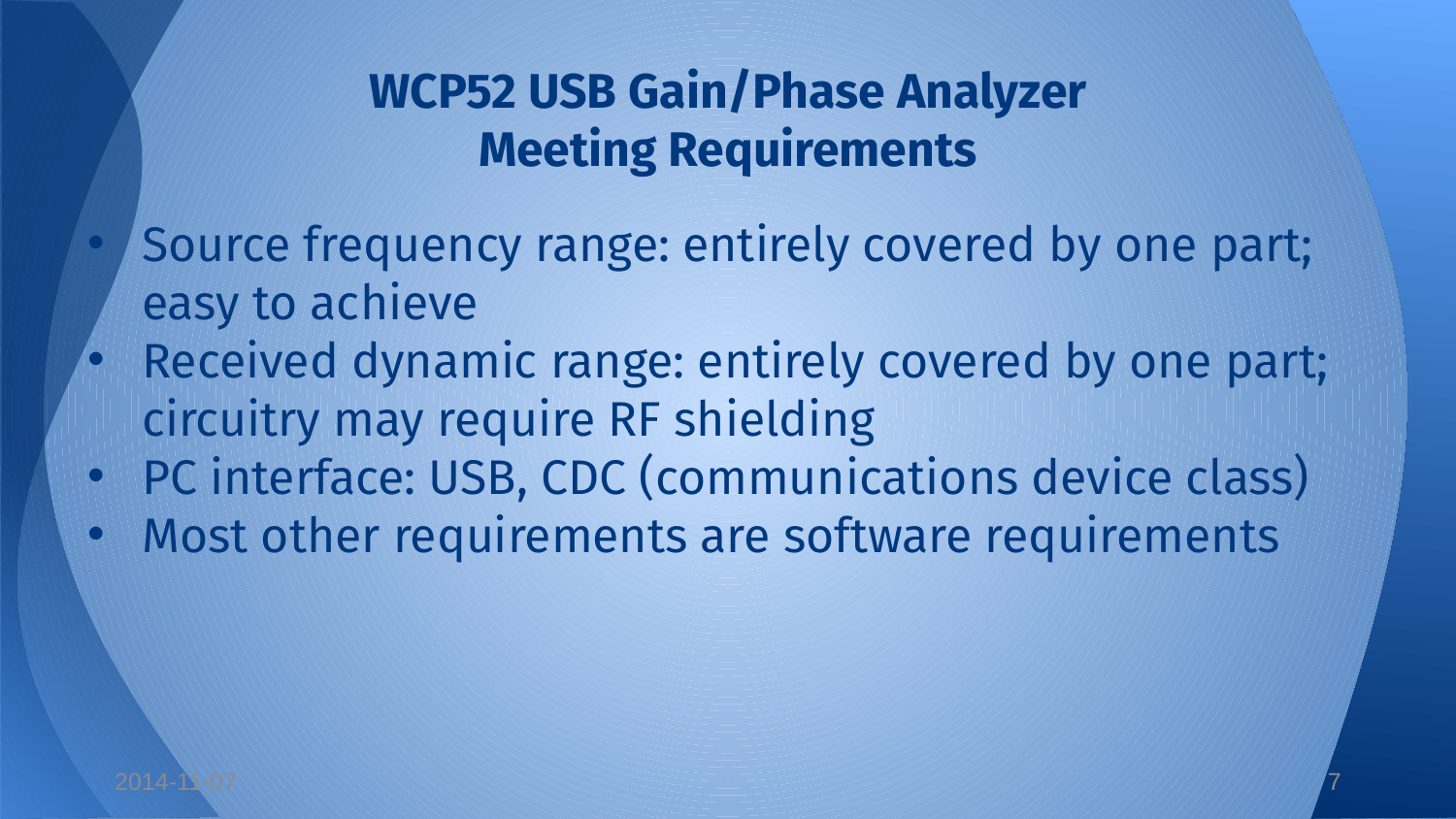

# WCP52 USB Gain/Phase Analyzer
Meeting Requirements
Source frequency range: entirely covered by one part; easy to achieve
Received dynamic range: entirely covered by one part; circuitry may require RF shielding
PC interface: USB, CDC (communications device class)
Most other requirements are software requirements
2014-11-07
7